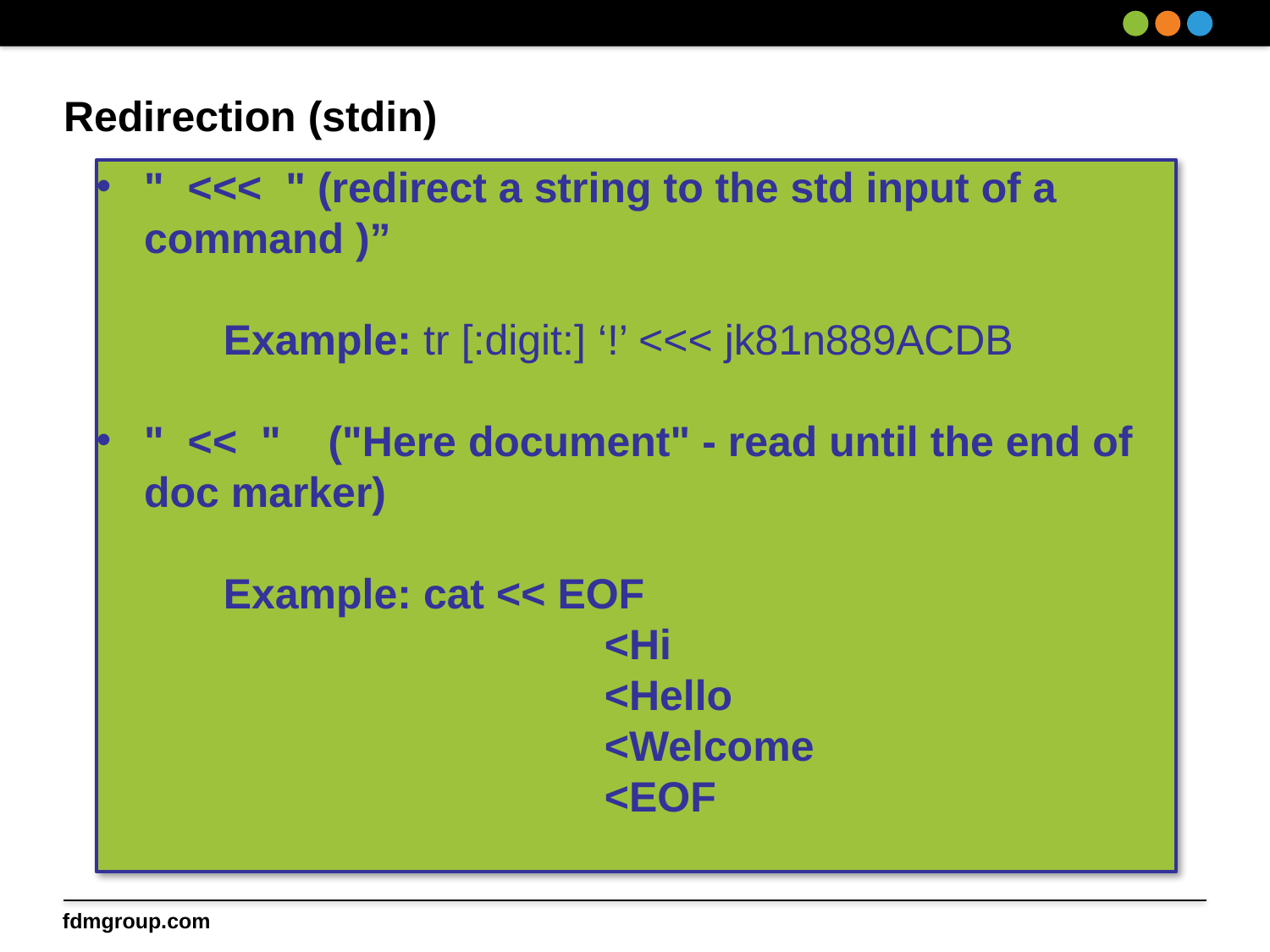

# Redirection (stdin)
"  <<<  " (redirect a string to the std input of a command )”

	Example: tr [:digit:] ‘!’ <<< jk81n889ACDB

"  <<  "    ("Here document" - read until the end of doc marker)

	Example: cat << EOF
				<Hi
				<Hello
				<Welcome
				<EOF